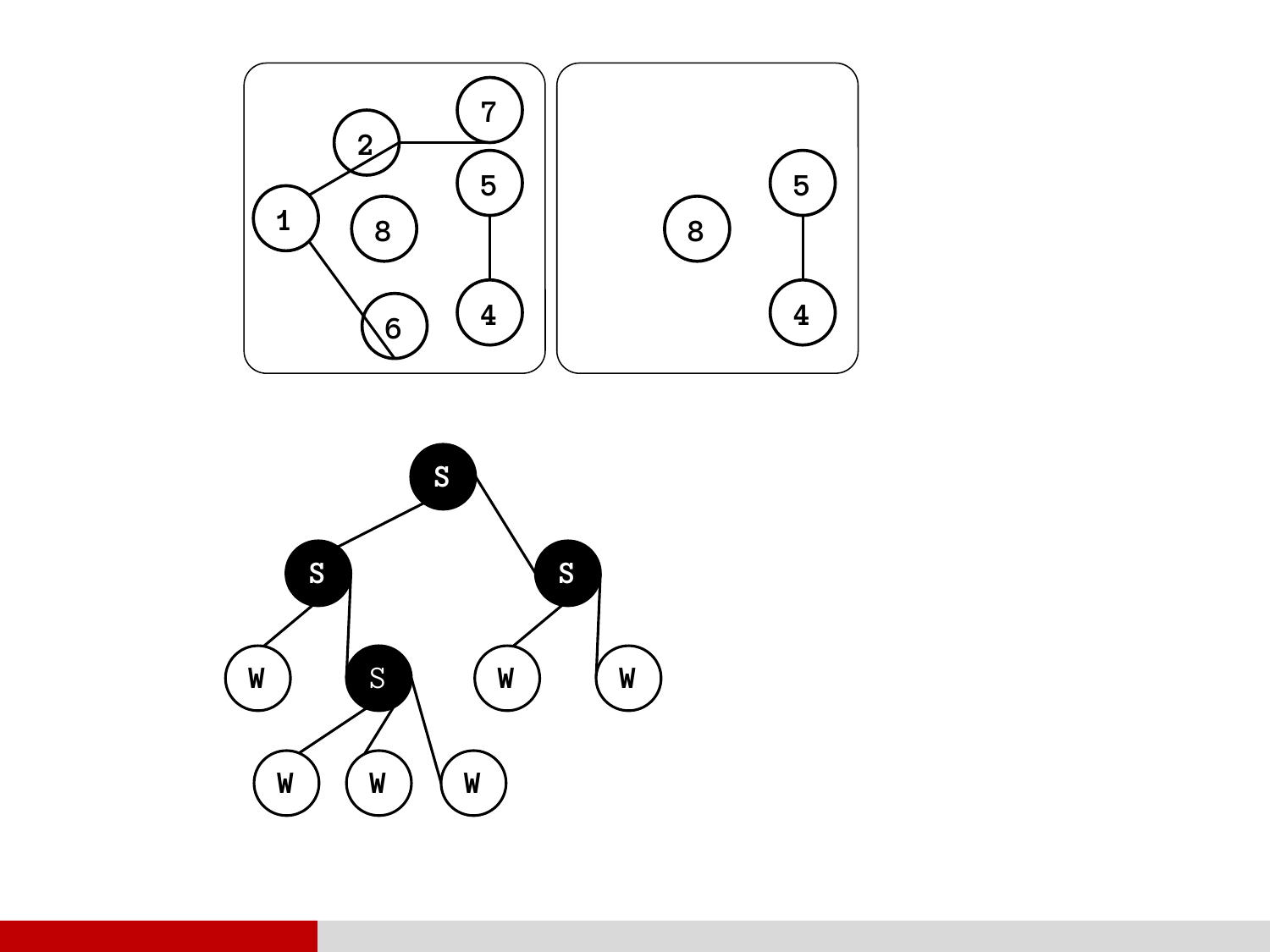

7
2
5
5
1
8
8
4
4
6

S

S

S

W

S

W

W

W

W

W